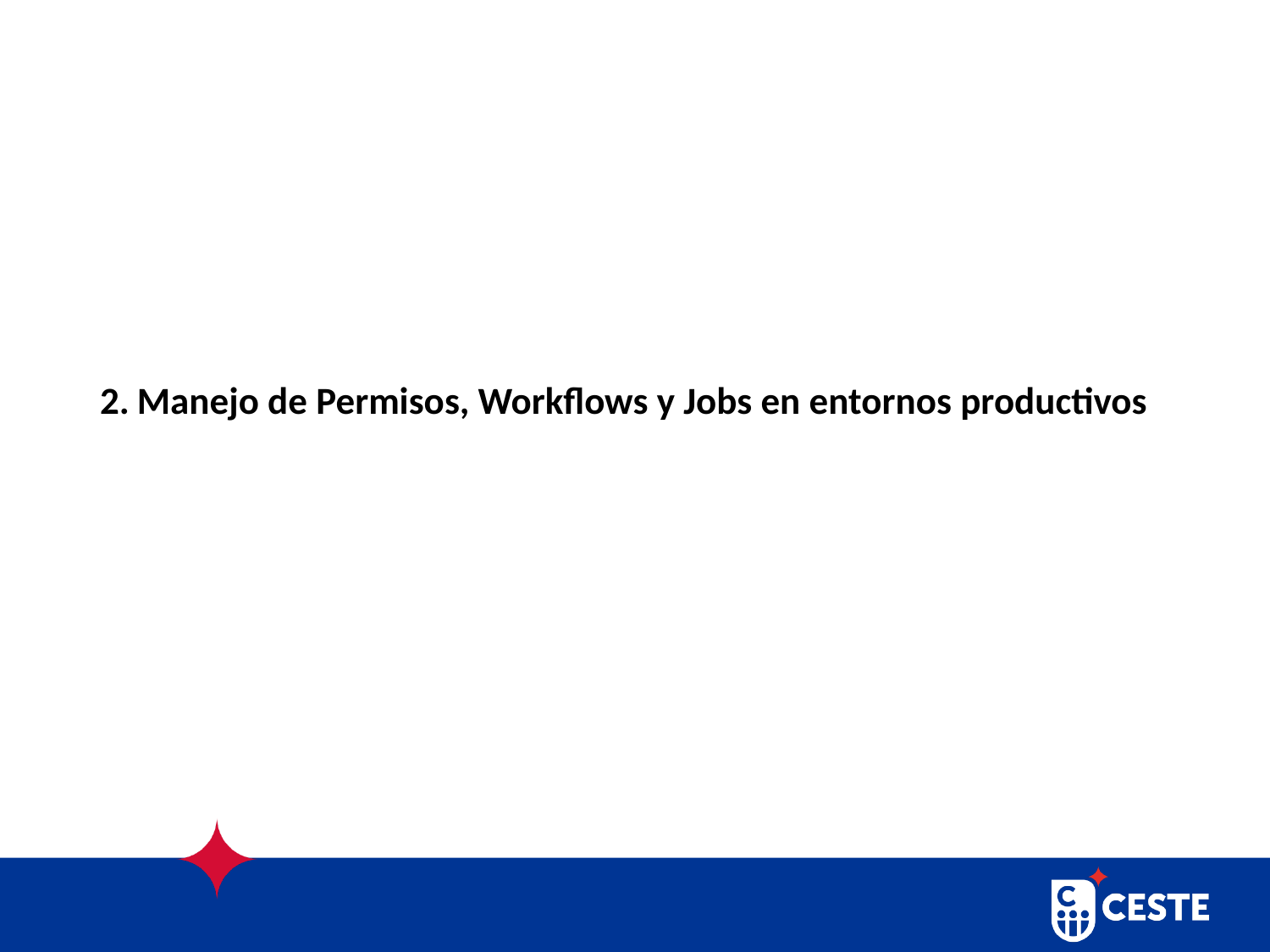

# Manejo de Permisos, Workflows y Jobs en entornos productivos